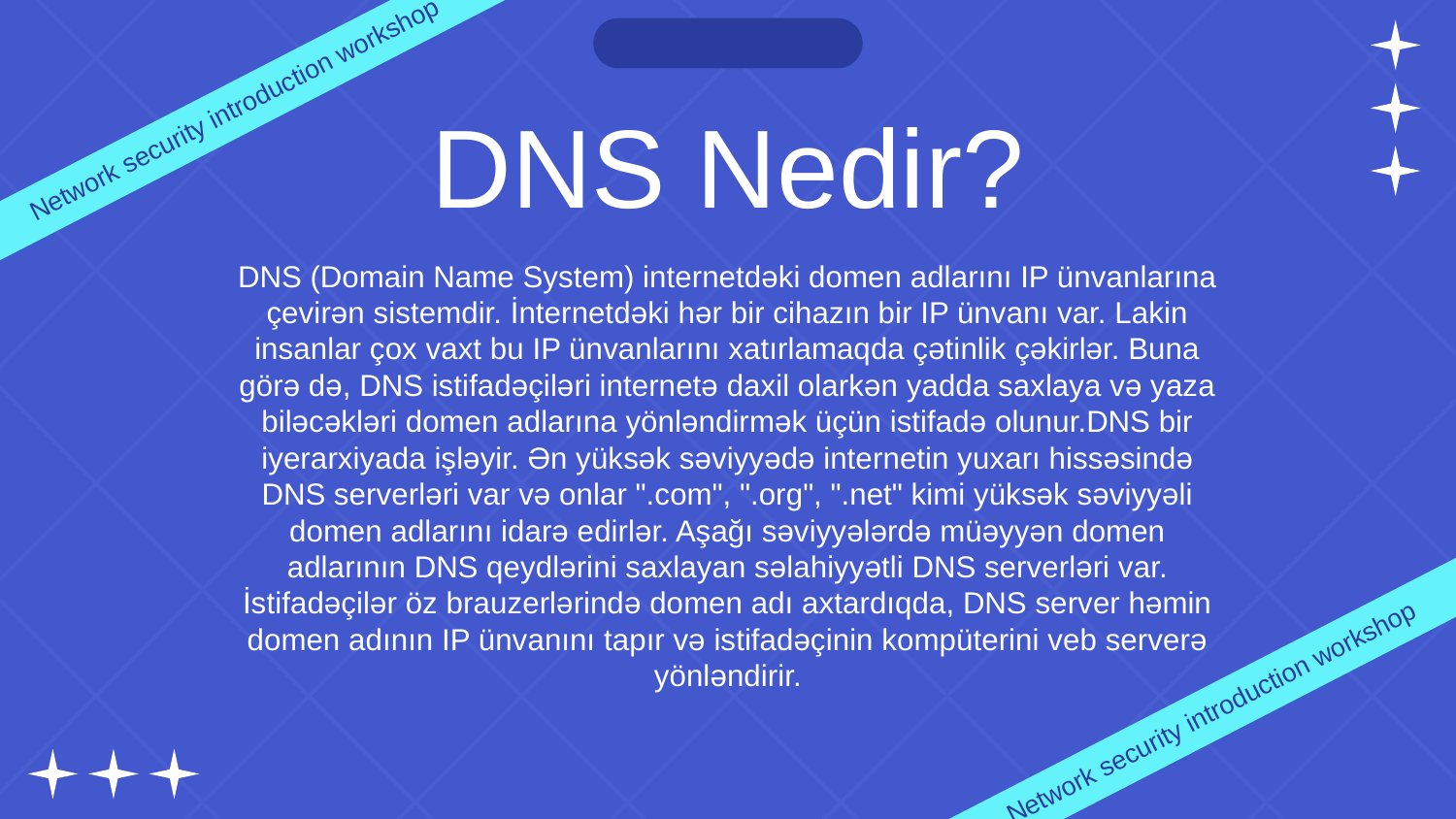

Network security introduction workshop

# DNS Nedir?
DNS (Domain Name System) internetdəki domen adlarını IP ünvanlarına çevirən sistemdir. İnternetdəki hər bir cihazın bir IP ünvanı var. Lakin insanlar çox vaxt bu IP ünvanlarını xatırlamaqda çətinlik çəkirlər. Buna görə də, DNS istifadəçiləri internetə daxil olarkən yadda saxlaya və yaza biləcəkləri domen adlarına yönləndirmək üçün istifadə olunur.DNS bir iyerarxiyada işləyir. Ən yüksək səviyyədə internetin yuxarı hissəsində DNS serverləri var və onlar ".com", ".org", ".net" kimi yüksək səviyyəli domen adlarını idarə edirlər. Aşağı səviyyələrdə müəyyən domen adlarının DNS qeydlərini saxlayan səlahiyyətli DNS serverləri var. İstifadəçilər öz brauzerlərində domen adı axtardıqda, DNS server həmin domen adının IP ünvanını tapır və istifadəçinin kompüterini veb serverə yönləndirir.
Network security introduction workshop